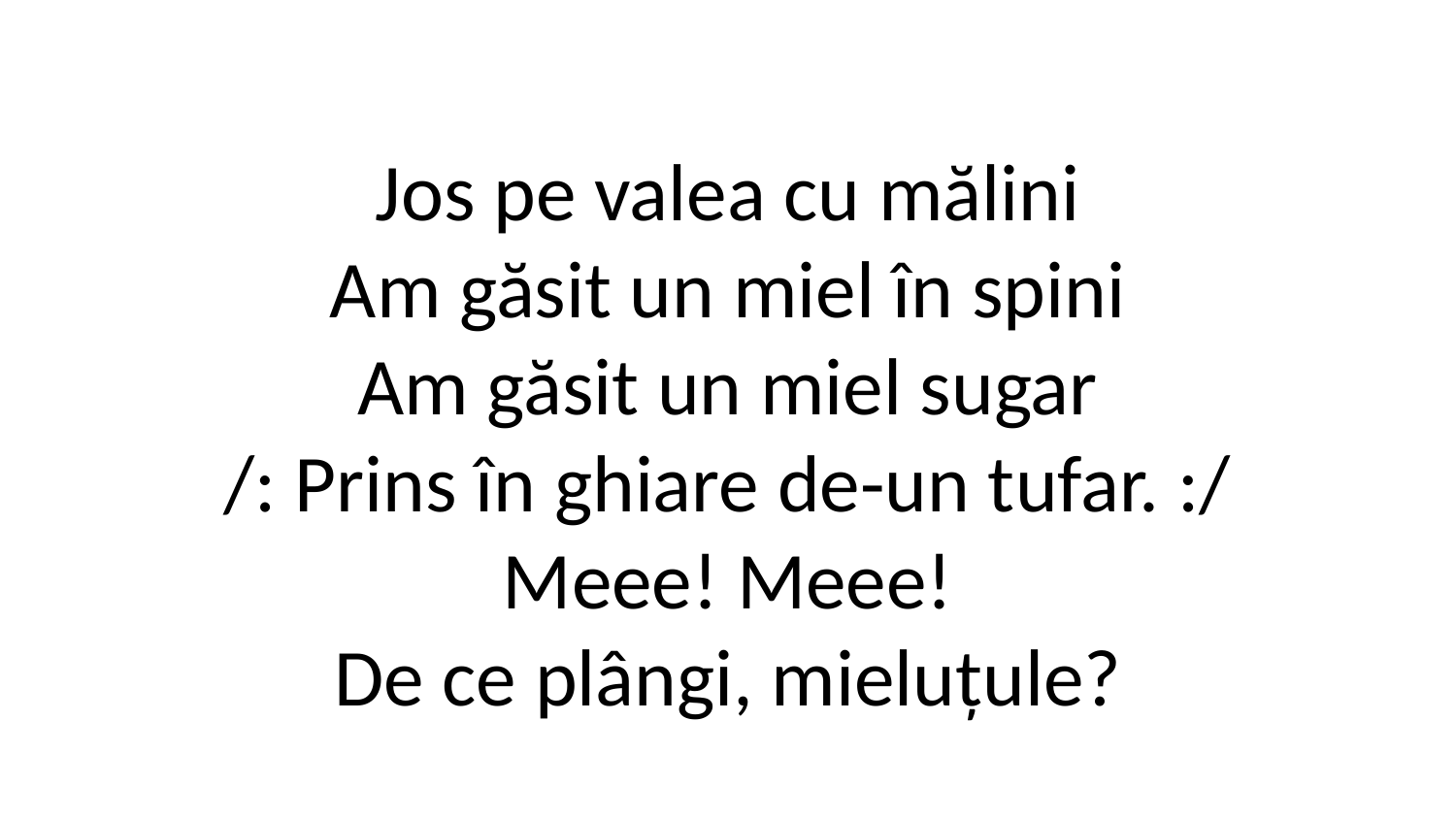

Jos pe valea cu mălini
Am găsit un miel în spini
Am găsit un miel sugar
/: Prins în ghiare de-un tufar. :/
Meee! Meee!
De ce plângi, mieluțule?